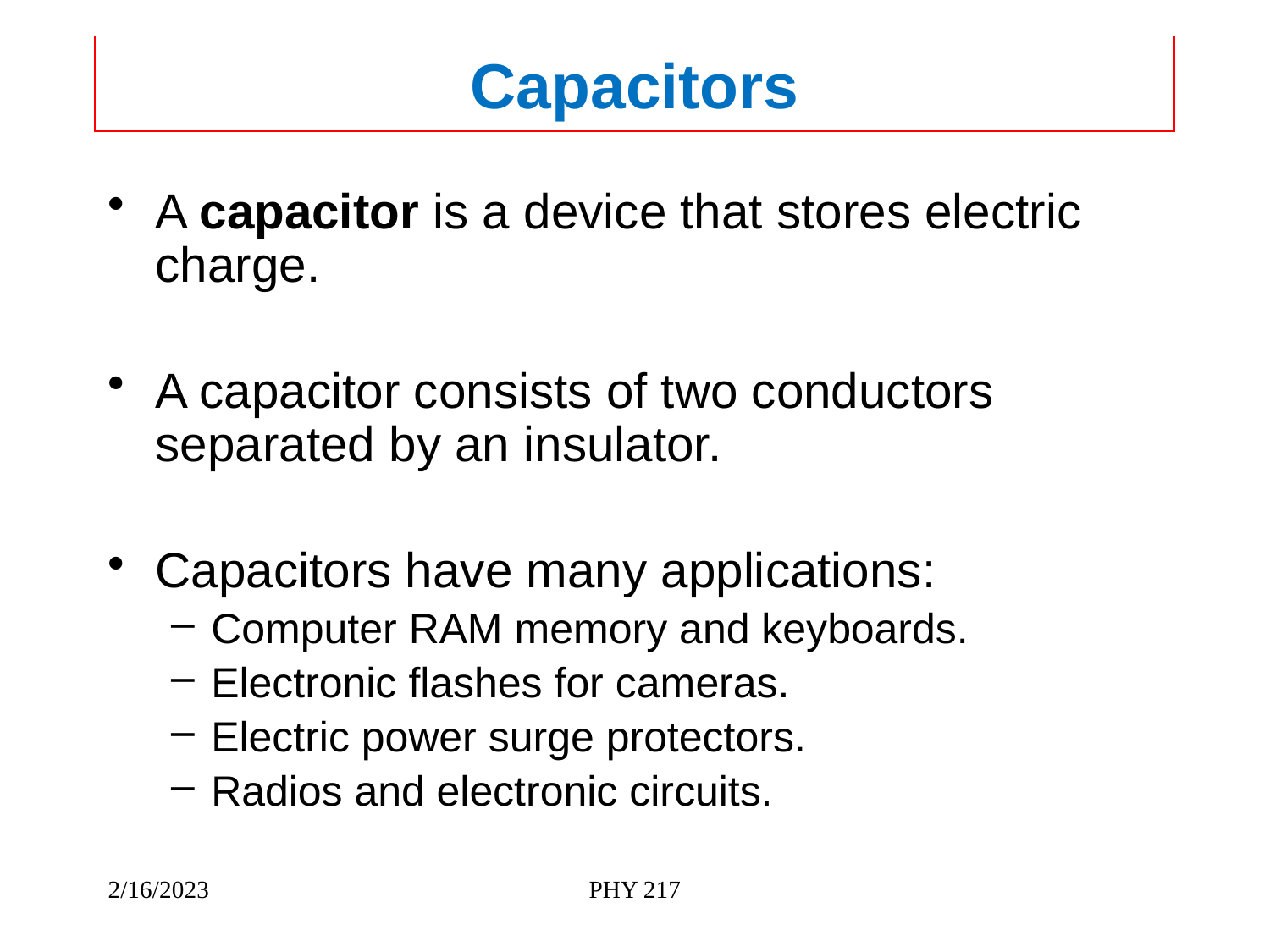

# Capacitors
A capacitor is a device that stores electric charge.

A capacitor consists of two conductors separated by an insulator.

Capacitors have many applications:
Computer RAM memory and keyboards.
Electronic flashes for cameras.
Electric power surge protectors.
Radios and electronic circuits.
2/16/2023
PHY 217